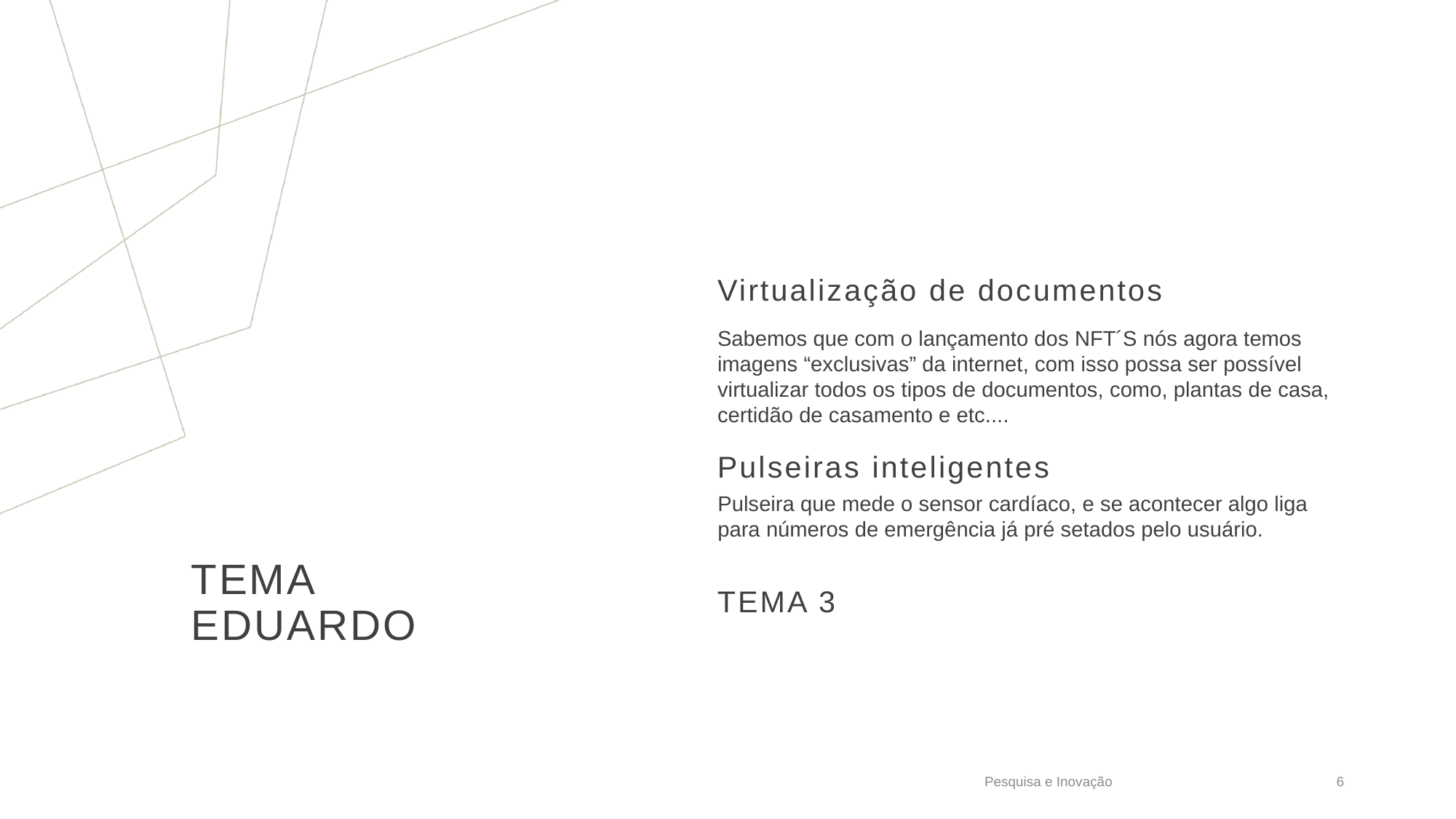

Virtualização de documentos
Sabemos que com o lançamento dos NFT´S nós agora temos imagens “exclusivas” da internet, com isso possa ser possível virtualizar todos os tipos de documentos, como, plantas de casa, certidão de casamento e etc....
Pulseiras inteligentes
Pulseira que mede o sensor cardíaco, e se acontecer algo liga para números de emergência já pré setados pelo usuário.
# Tema Eduardo
TEMA 3

Pesquisa e Inovação
6